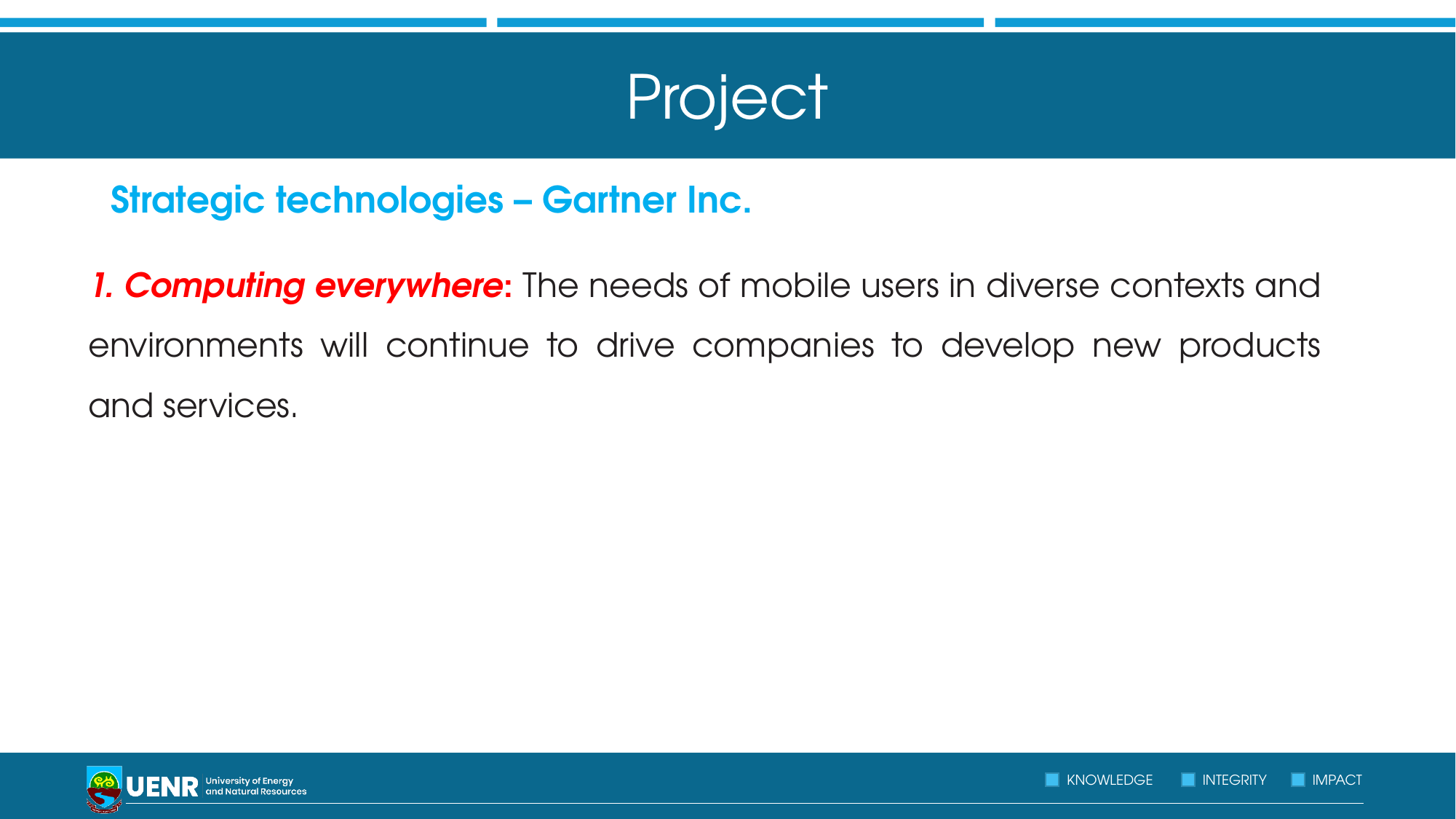

# Project
Strategic technologies – Gartner Inc.
1. Computing everywhere: The needs of mobile users in diverse contexts and environments will continue to drive companies to develop new products and services.